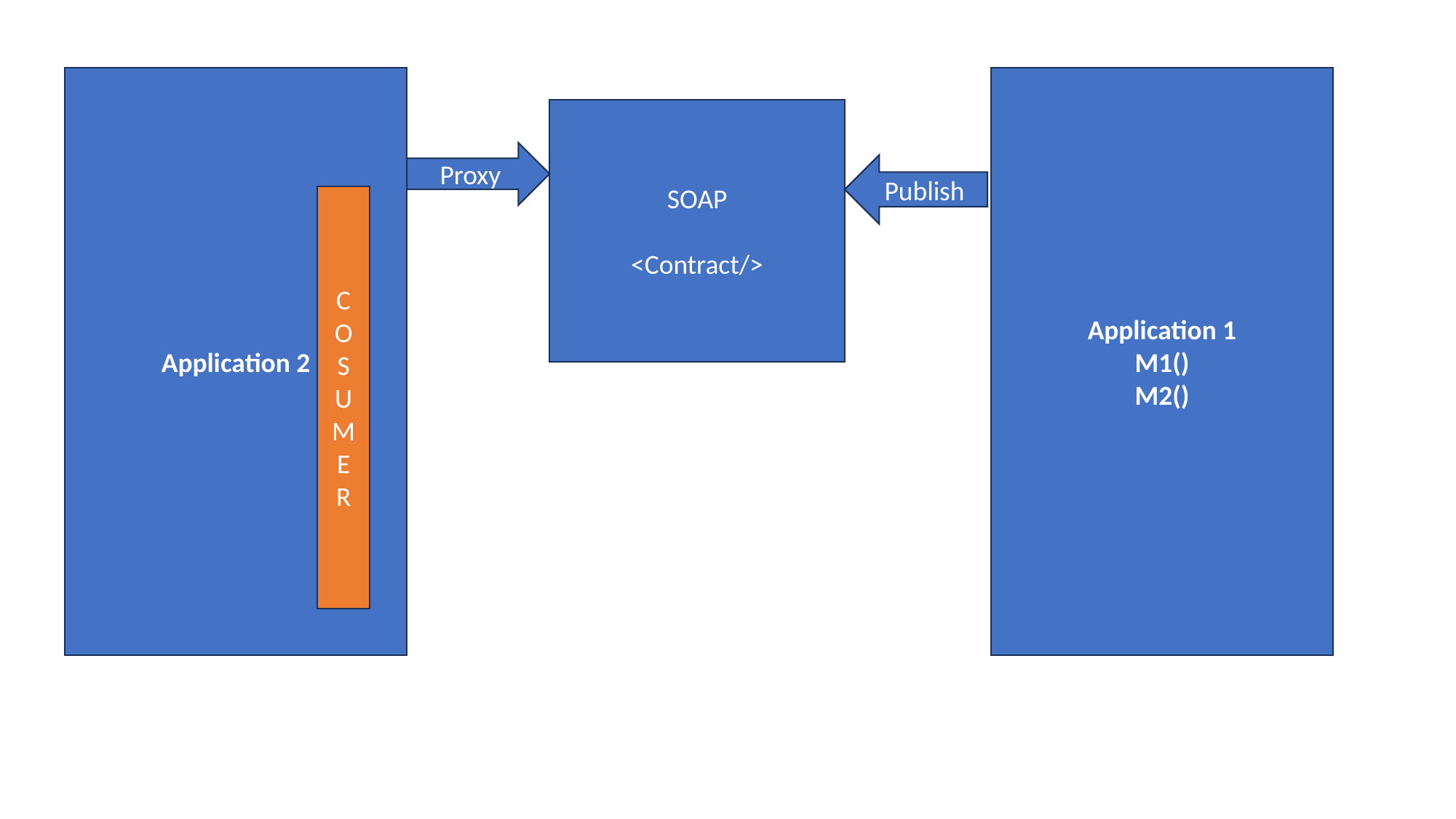

Application 1
M1()
M2()
Application 2
SOAP

<Contract/>
Proxy
Publish
C
O
S
U
M
E
R